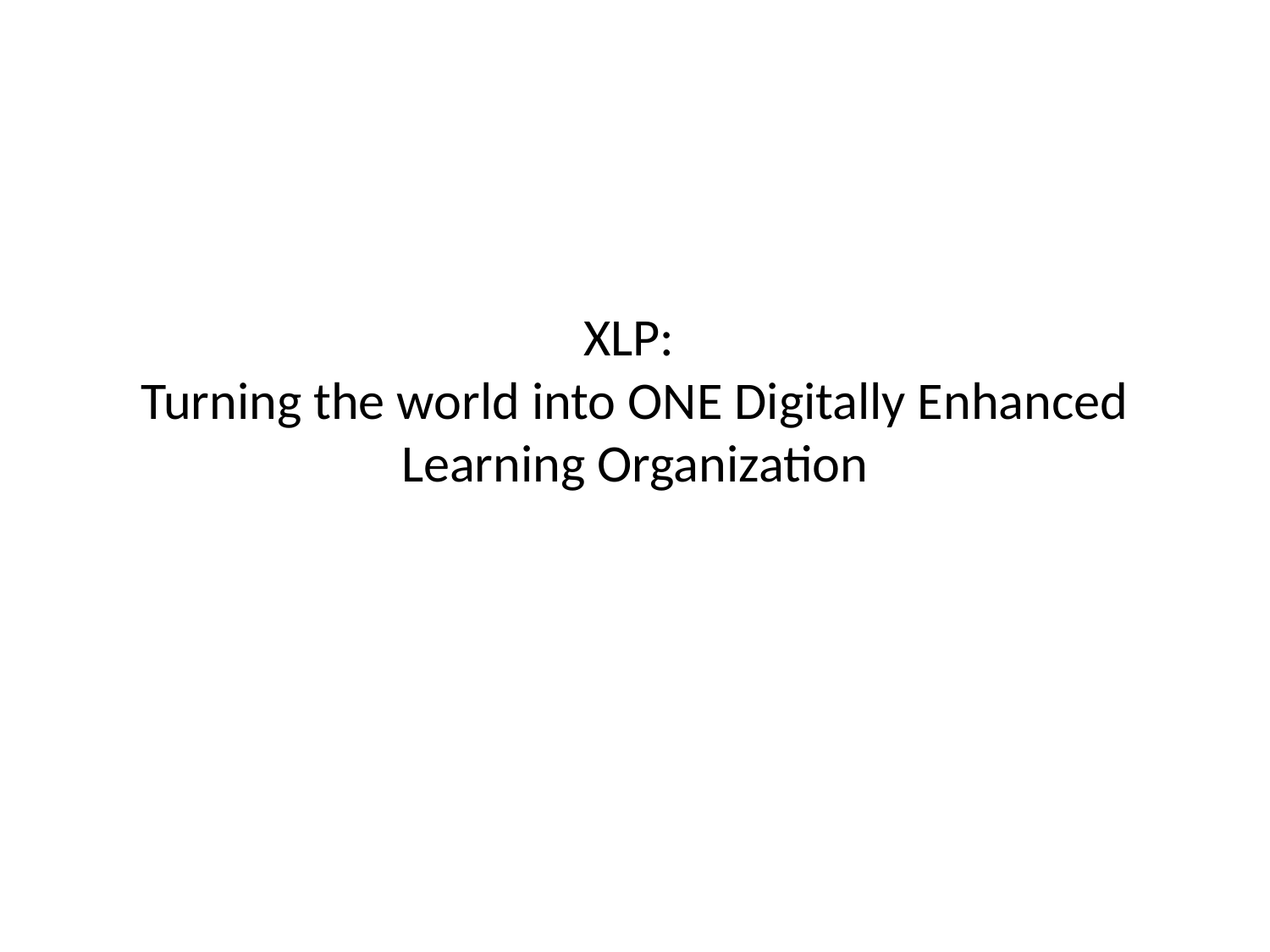

# XLP: Turning the world into ONE Digitally Enhanced Learning Organization